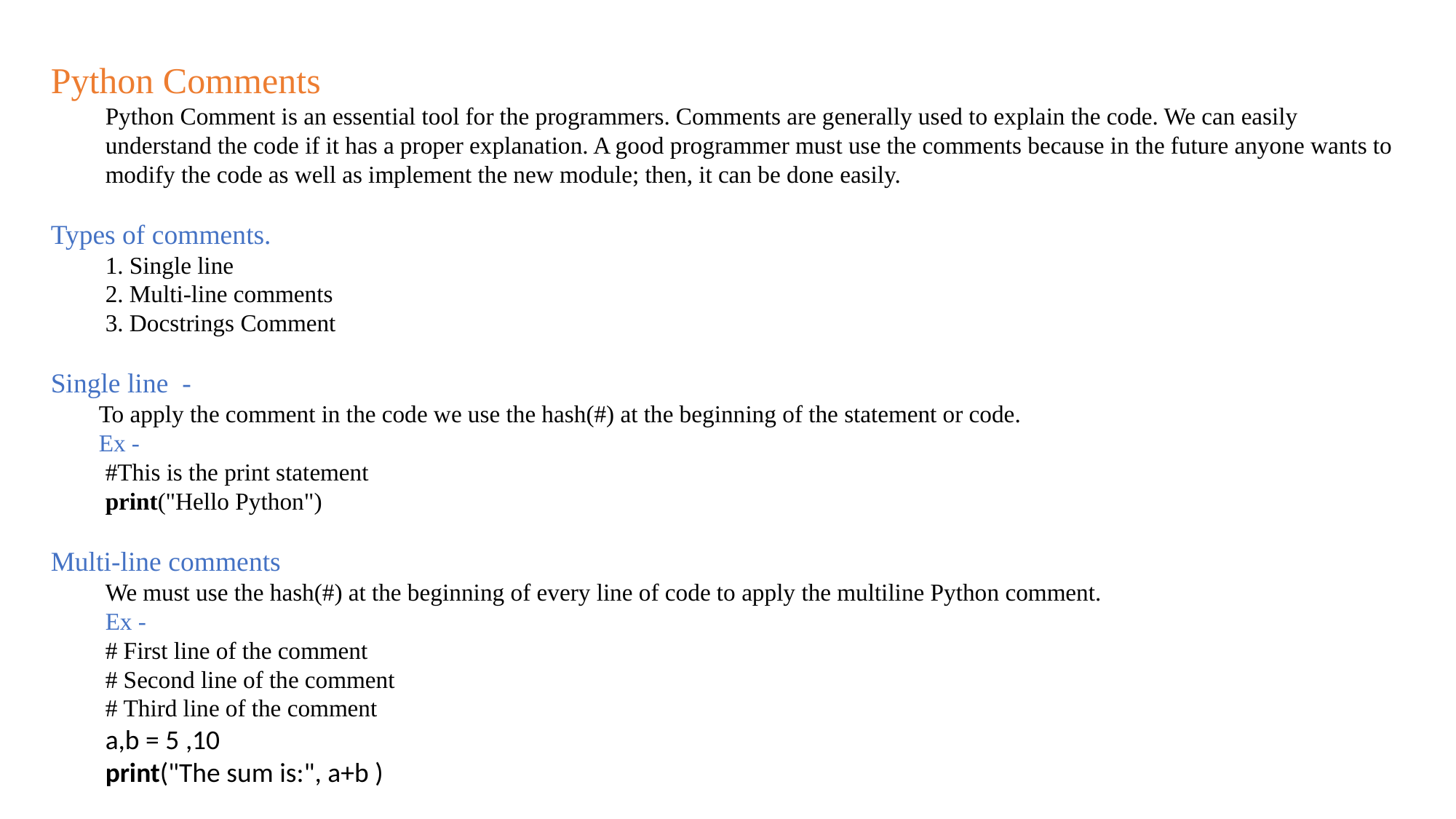

Python Comments
Python Comment is an essential tool for the programmers. Comments are generally used to explain the code. We can easily understand the code if it has a proper explanation. A good programmer must use the comments because in the future anyone wants to modify the code as well as implement the new module; then, it can be done easily.

Types of comments.
1. Single line
2. Multi-line comments
3. Docstrings Comment

Single line  -
        To apply the comment in the code we use the hash(#) at the beginning of the statement or code.
        Ex -
#This is the print statement
print("Hello Python")

Multi-line comments
We must use the hash(#) at the beginning of every line of code to apply the multiline Python comment.
Ex -
# First line of the comment
# Second line of the comment
# Third line of the comment
a,b = 5 ,10
print("The sum is:", a+b )